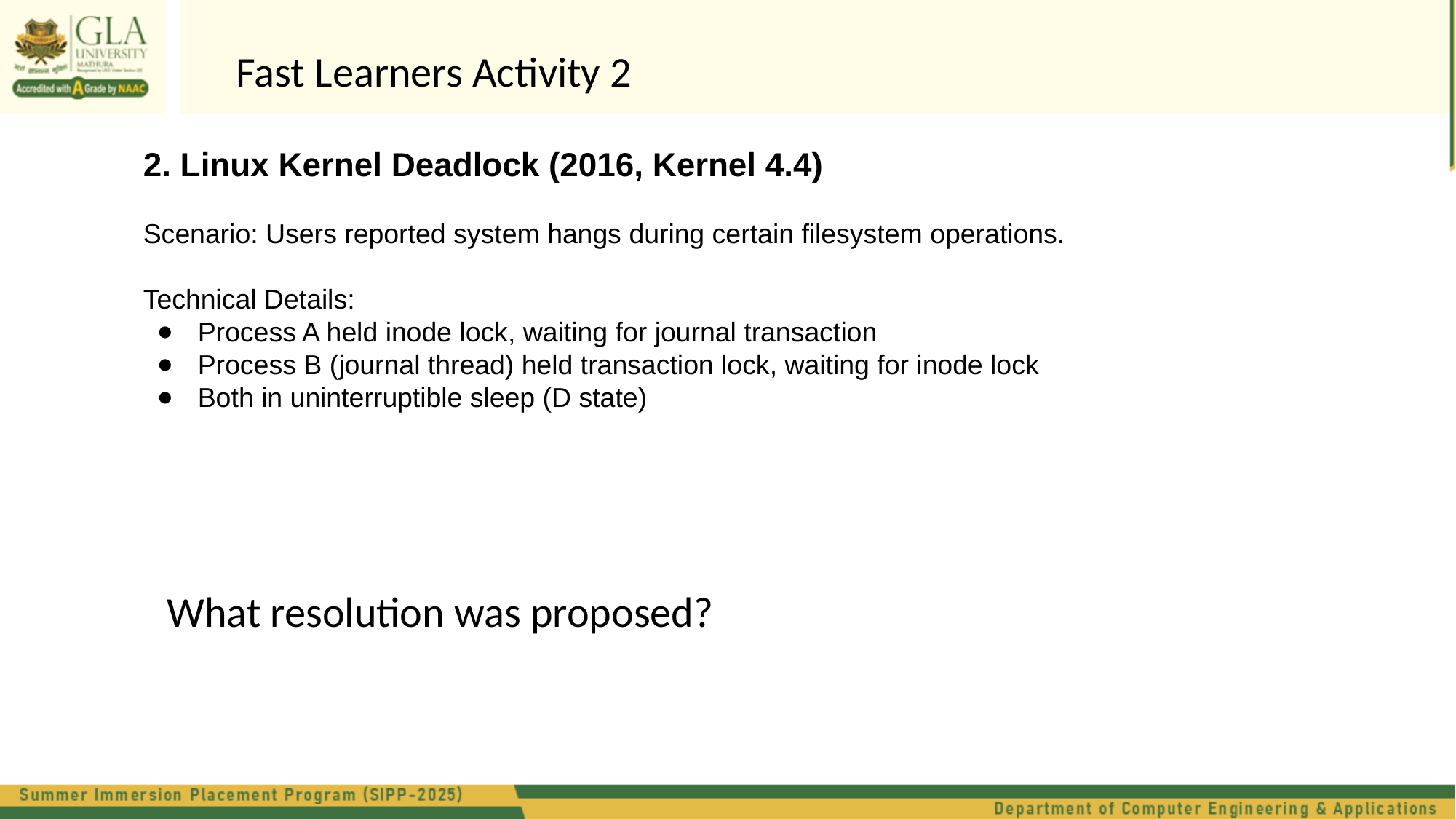

Fast Learners Activity 2
2. Linux Kernel Deadlock (2016, Kernel 4.4)

Scenario: Users reported system hangs during certain filesystem operations.

Technical Details:
Process A held inode lock, waiting for journal transaction
Process B (journal thread) held transaction lock, waiting for inode lock
Both in uninterruptible sleep (D state)
What resolution was proposed?